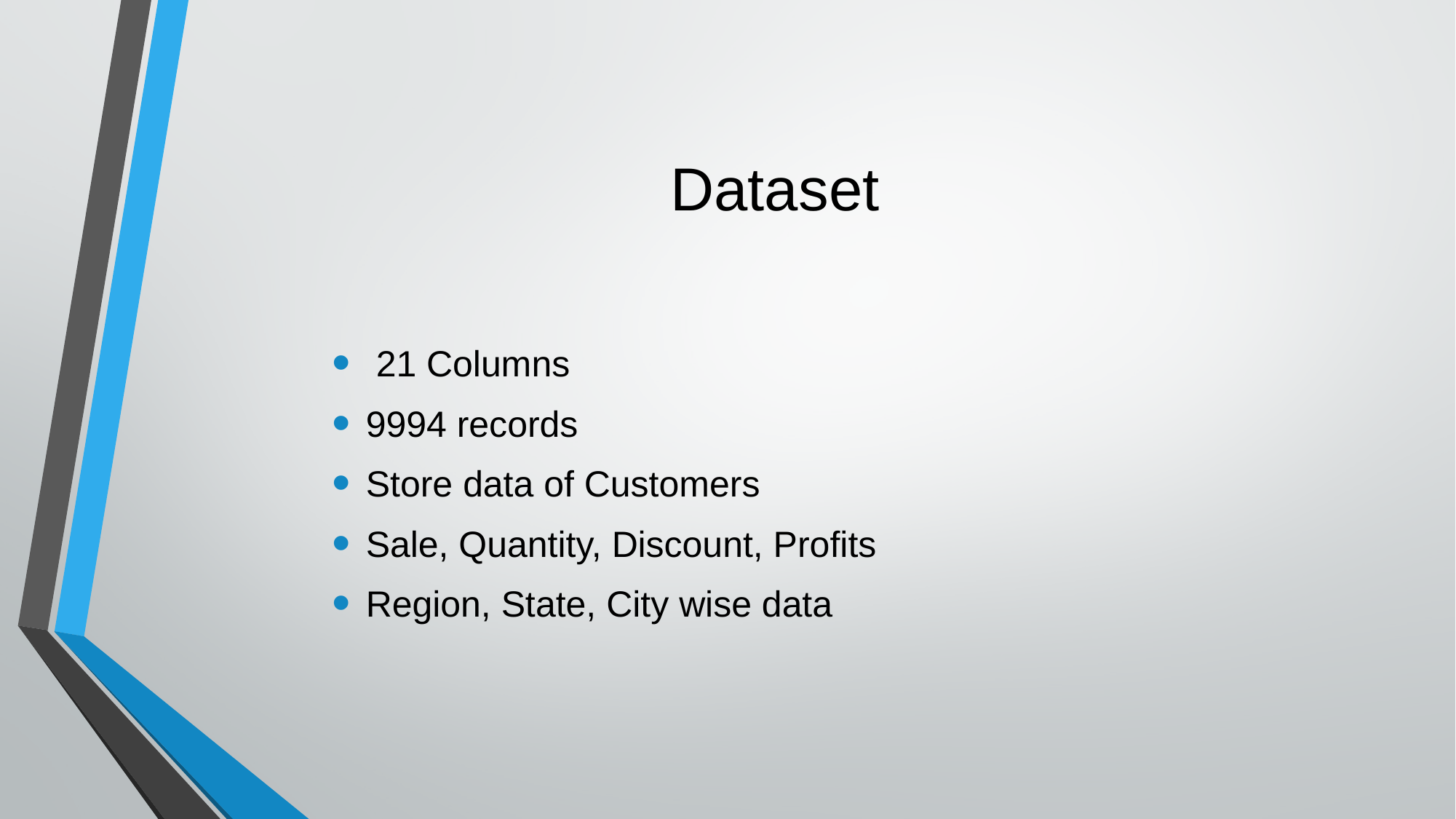

# Dataset
 21 Columns
9994 records
Store data of Customers
Sale, Quantity, Discount, Profits
Region, State, City wise data